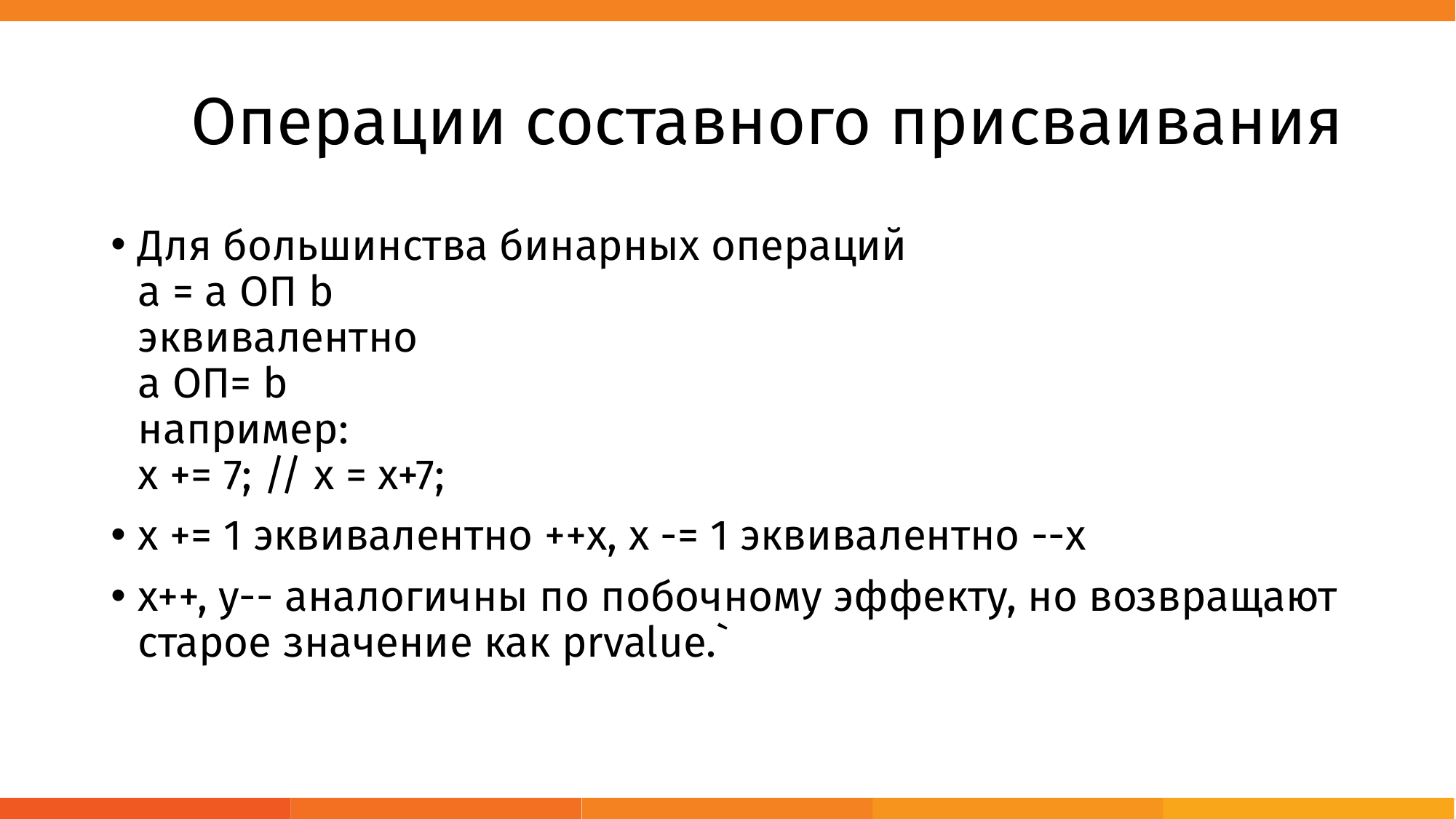

# Операции составного присваивания
Для большинства бинарных операций
a = a ОП b
эквивалентно
a ОП= b
например:
x += 7; // x = x+7;
x += 1 эквивалентно ++x, x -= 1 эквивалентно --x
x++, y-- аналогичны по побочному эффекту, но возвращают старое значение как prvalue.`